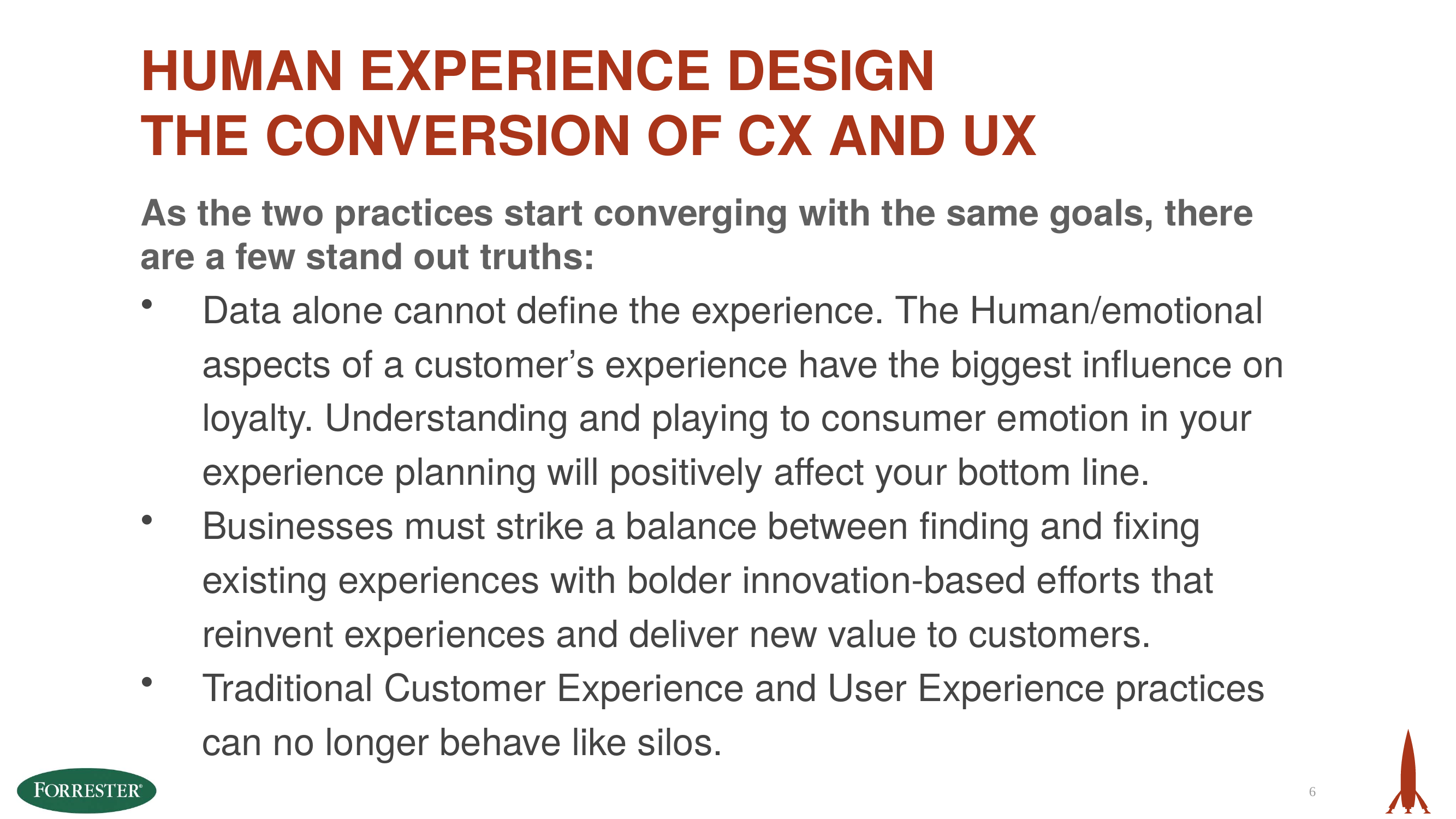

# HUMAN Experience Design
The conversion of CX and UX
As the two practices start converging with the same goals, there are a few stand out truths:
Data alone cannot define the experience. The Human/emotional aspects of a customer’s experience have the biggest influence on loyalty. Understanding and playing to consumer emotion in your experience planning will positively affect your bottom line.
Businesses must strike a balance between finding and fixing existing experiences with bolder innovation-based efforts that reinvent experiences and deliver new value to customers.
Traditional Customer Experience and User Experience practices can no longer behave like silos.
6